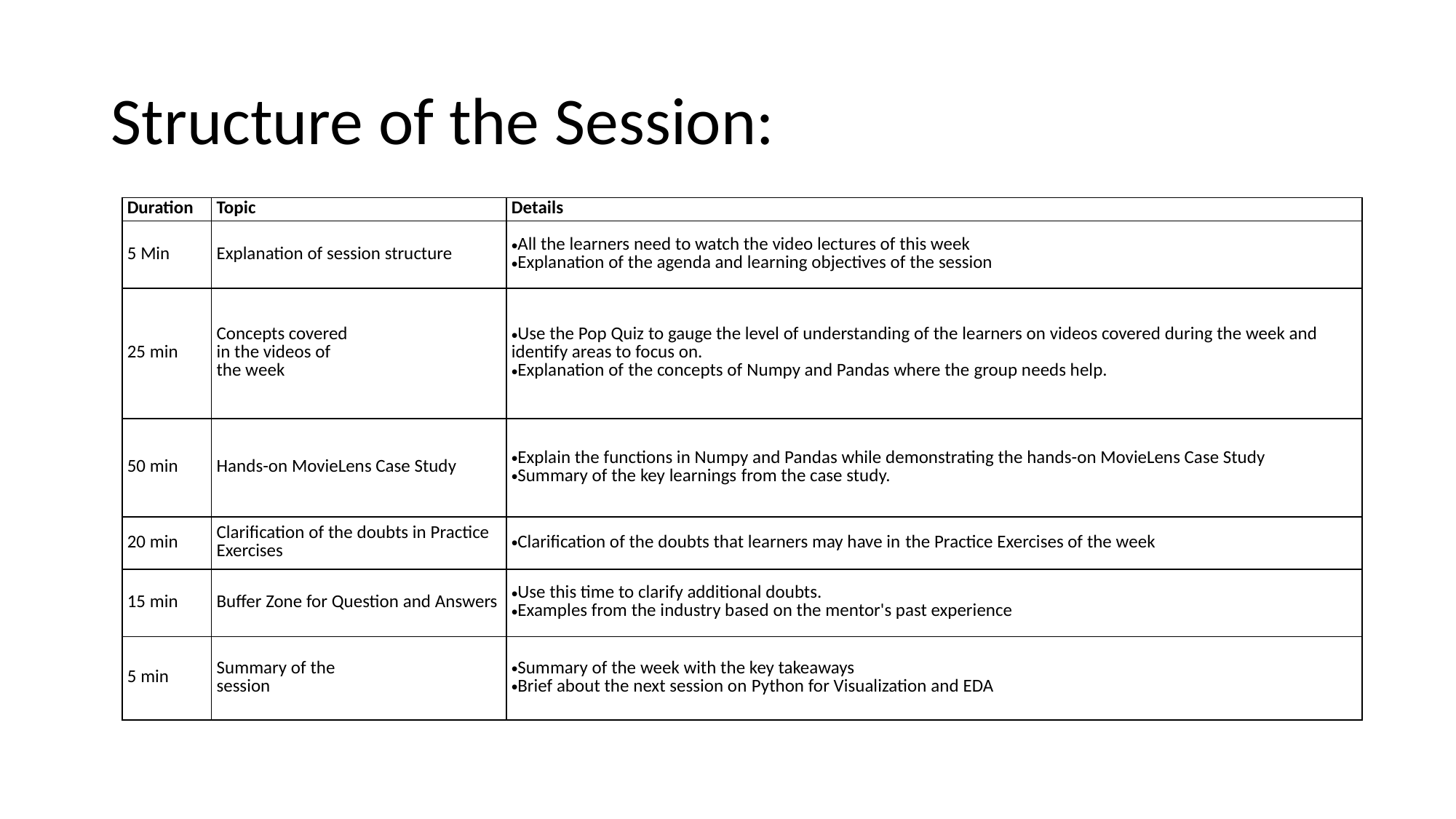

# Structure of the Session:
| Duration | Topic | Details |
| --- | --- | --- |
| 5 Min | Explanation of session structure | All the learners need to watch the video lectures of this week Explanation of the agenda and learning objectives of the session |
| 25 min | Concepts covered  in the videos of  the week | Use the Pop Quiz to gauge the level of understanding of the learners on videos covered during the week and identify areas to focus on. Explanation of the concepts of Numpy and Pandas where the group needs help. |
| 50 min | Hands-on MovieLens Case Study | Explain the functions in Numpy and Pandas while demonstrating the hands-on MovieLens Case Study Summary of the key learnings from the case study. |
| 20 min | Clarification of the doubts in Practice Exercises | Clarification of the doubts that learners may have in the Practice Exercises of the week |
| 15 min | Buffer Zone for Question and Answers | Use this time to clarify additional doubts. Examples from the industry based on the mentor's past experience |
| 5 min | Summary of the  session | Summary of the week with the key takeaways Brief about the next session on Python for Visualization and EDA |